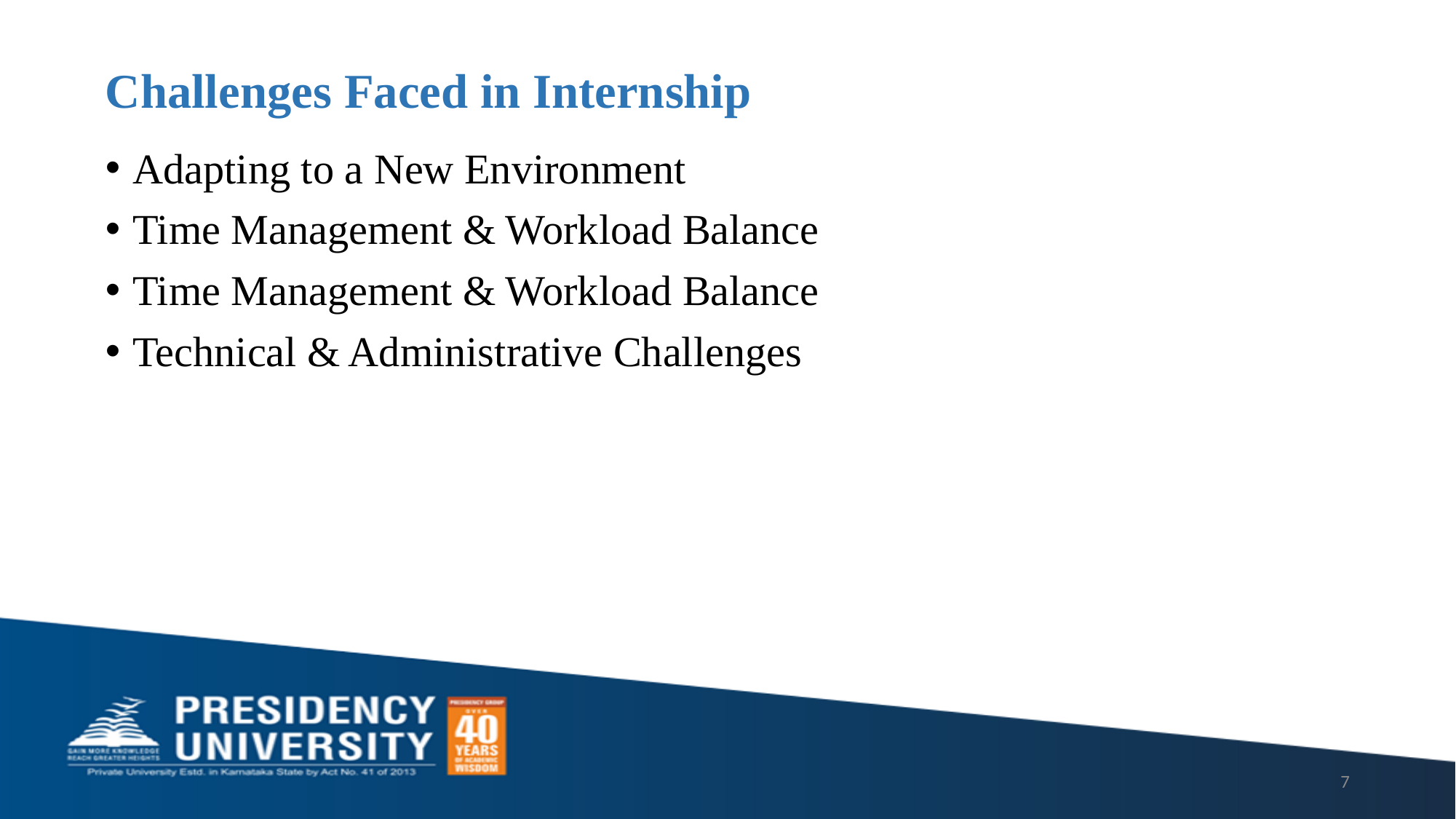

# Challenges Faced in Internship
Adapting to a New Environment
Time Management & Workload Balance
Time Management & Workload Balance
Technical & Administrative Challenges
7